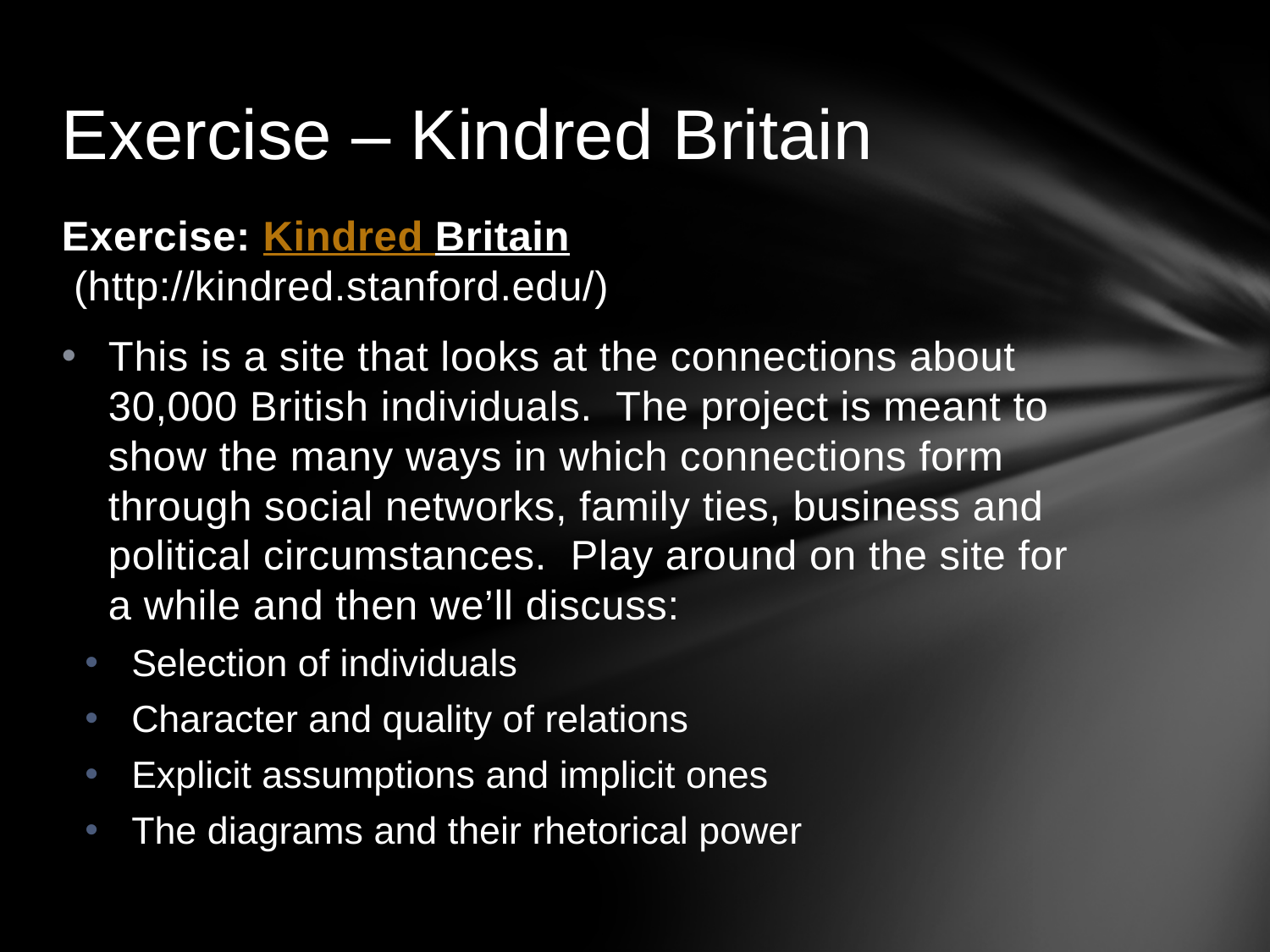

# Exercise – Kindred Britain
Exercise: Kindred Britain (http://kindred.stanford.edu/)
This is a site that looks at the connections about 30,000 British individuals.  The project is meant to show the many ways in which connections form through social networks, family ties, business and political circumstances.  Play around on the site for a while and then we’ll discuss:
Selection of individuals
Character and quality of relations
Explicit assumptions and implicit ones
The diagrams and their rhetorical power